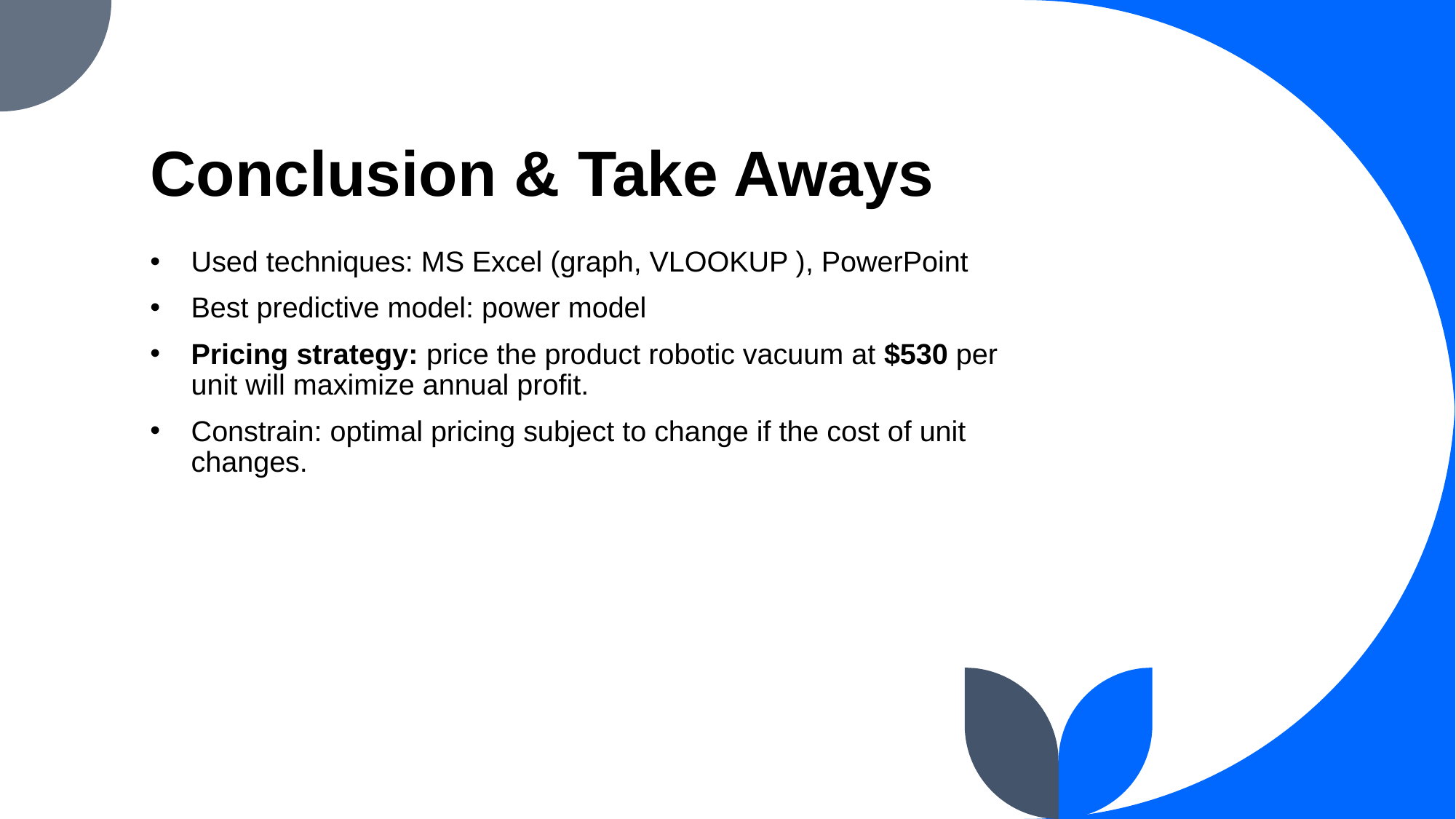

# Conclusion & Take Aways
Used techniques: MS Excel (graph, VLOOKUP ), PowerPoint
Best predictive model: power model
Pricing strategy: price the product robotic vacuum at $530 per unit will maximize annual profit.
Constrain: optimal pricing subject to change if the cost of unit changes.